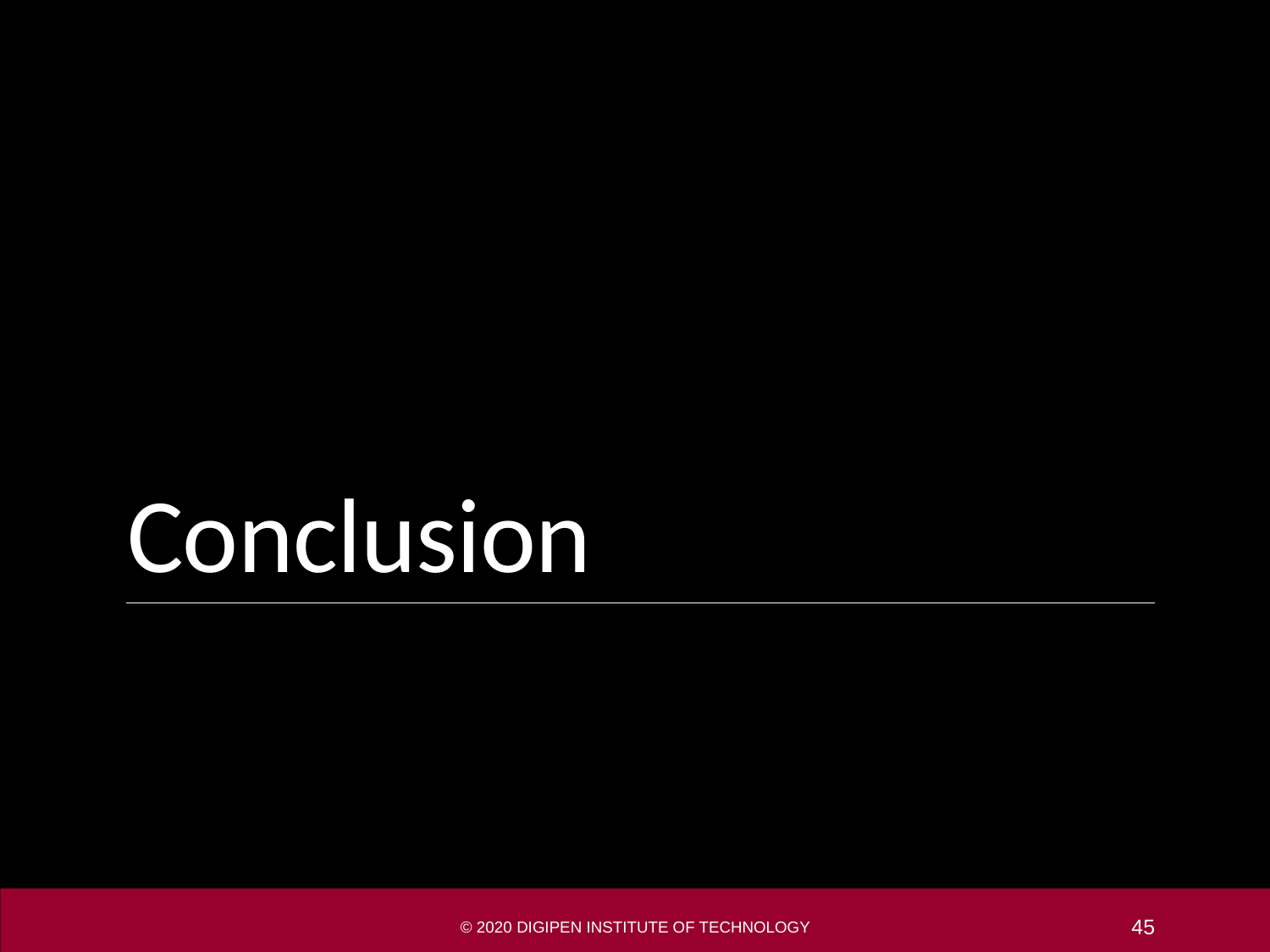

# Conclusion

© 2020 DigiPen Institute of Technology
45